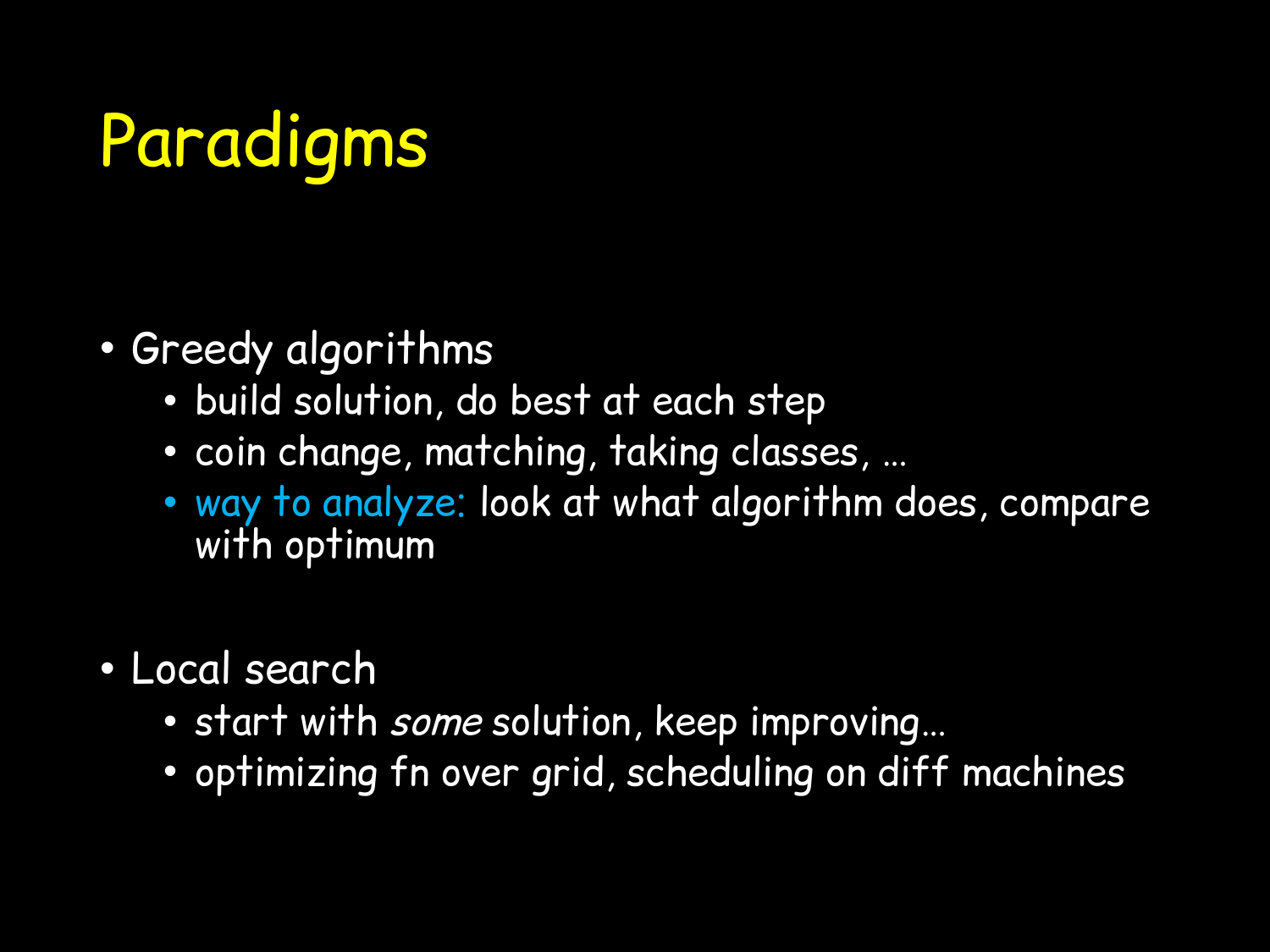

# Paradigms

Greedy algorithms
build solution, do best at each step
coin change, matching, taking classes, …
way to analyze: look at what algorithm does, compare with optimum

Local search
start with some solution, keep improving…
optimizing fn over grid, scheduling on diff machines